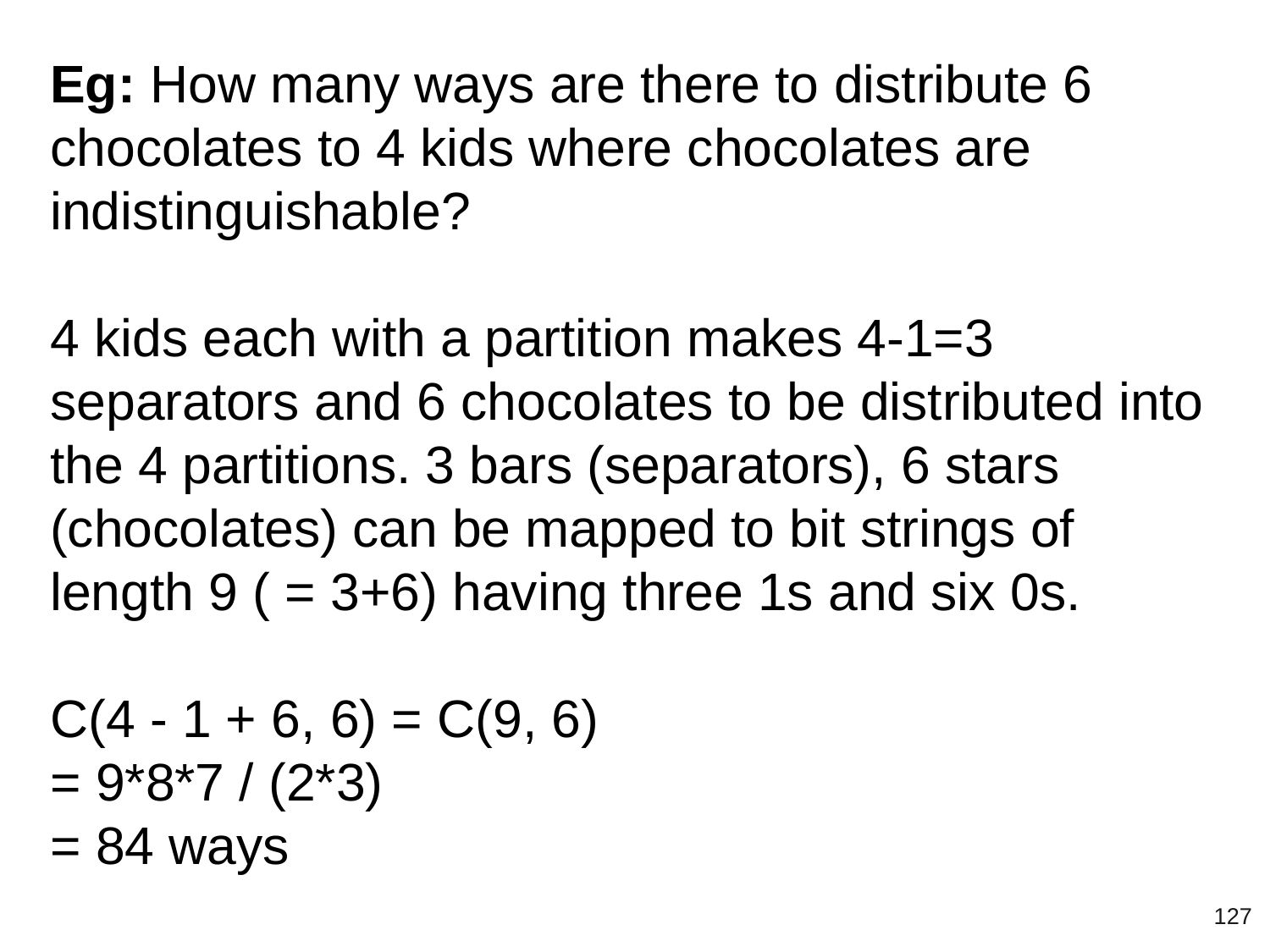

Eg: How many ways are there to distribute 6 chocolates to 4 kids where chocolates are indistinguishable?

4 kids each with a partition makes 4-1=3 separators and 6 chocolates to be distributed into the 4 partitions. 3 bars (separators), 6 stars (chocolates) can be mapped to bit strings of length 9 ( = 3+6) having three 1s and six 0s.

C(4 - 1 + 6, 6) = C(9, 6)
= 9*8*7 / (2*3)
= 84 ways
127